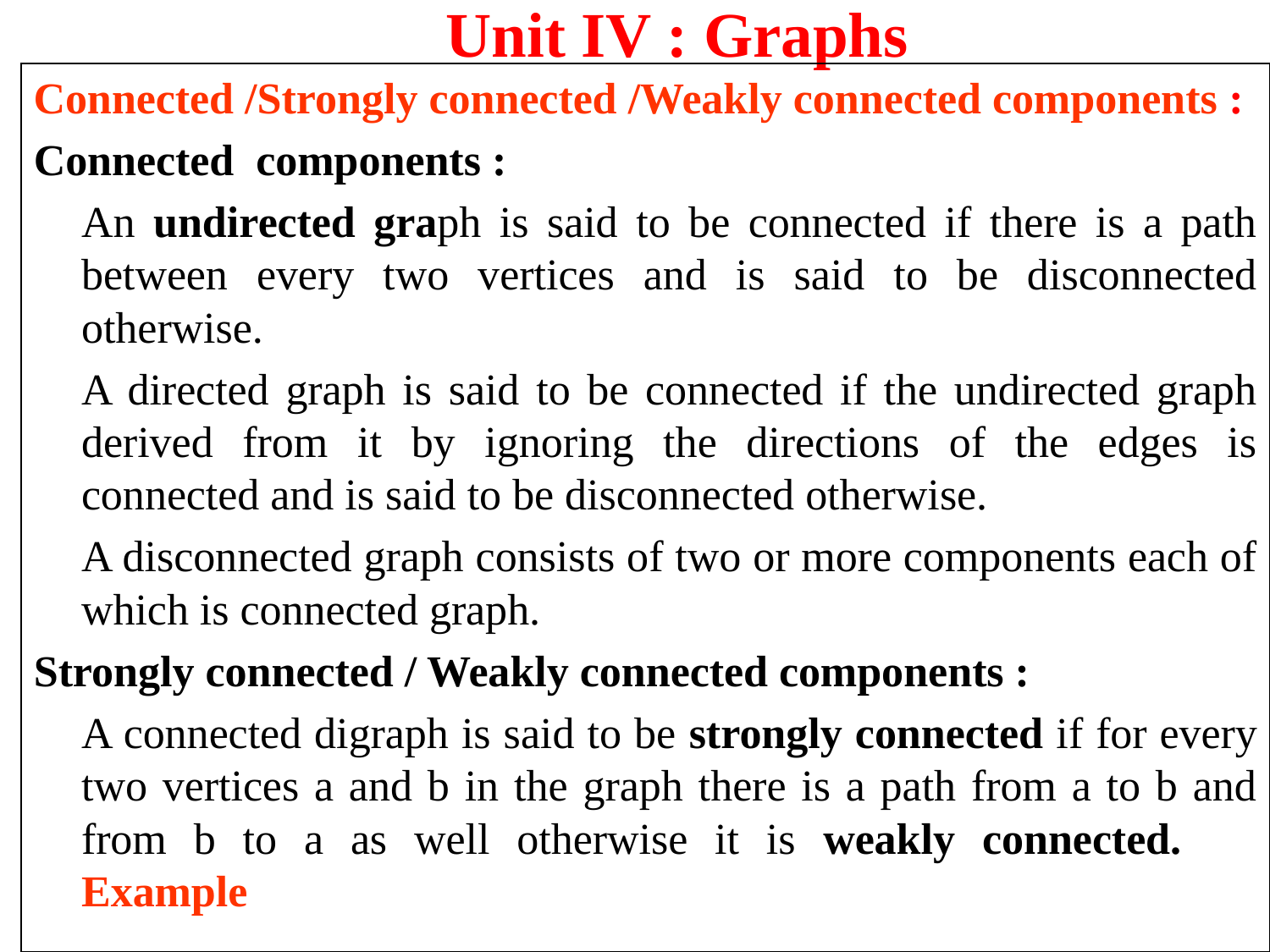

Unit IV : Graphs
Connected /Strongly connected /Weakly connected components :
Connected  components :
	An undirected graph is said to be connected if there is a path between every two vertices and is said to be disconnected otherwise.
	A directed graph is said to be connected if the undirected graph derived from it by ignoring the directions of the edges is connected and is said to be disconnected otherwise.
	A disconnected graph consists of two or more components each of which is connected graph.
Strongly connected / Weakly connected components :
	A connected digraph is said to be strongly connected if for every two vertices a and b in the graph there is a path from a to b and from b to a as well otherwise it is weakly connected.	Example